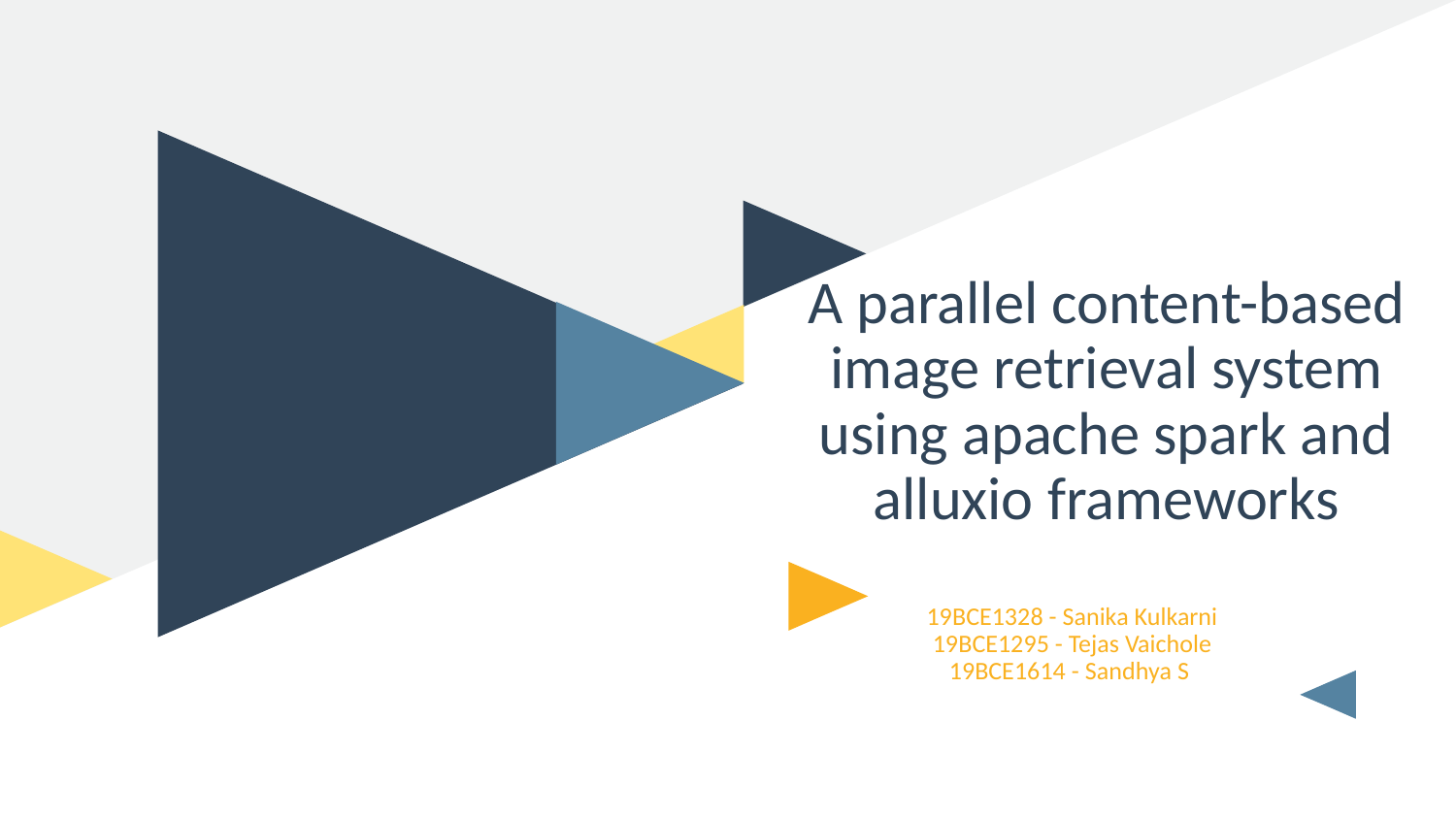

# A parallel content-based image retrieval system using apache spark and alluxio frameworks

19BCE1328 - Sanika Kulkarni
19BCE1295 - Tejas Vaichole
19BCE1614 - Sandhya S